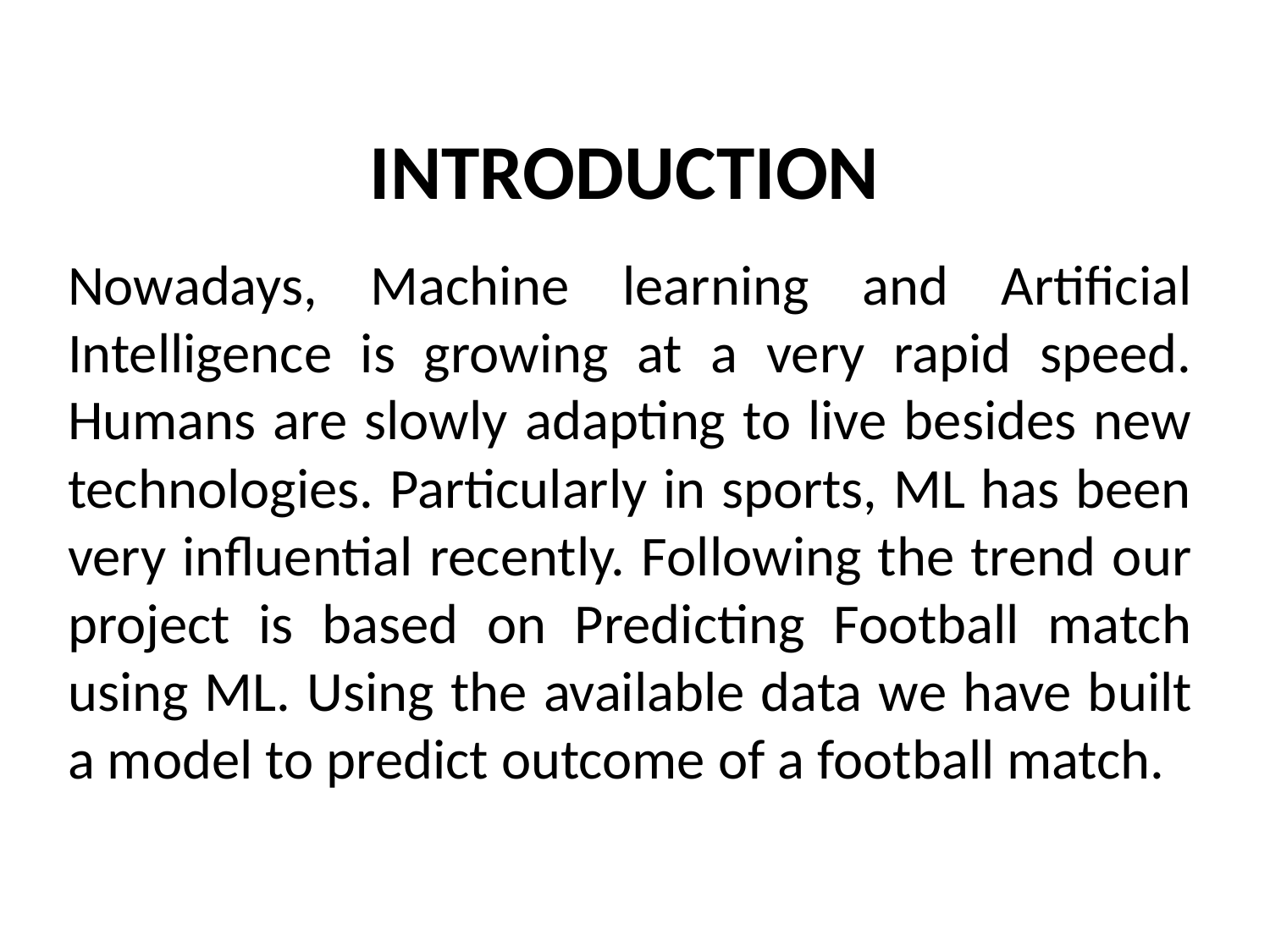

# INTRODUCTION
Nowadays, Machine learning and Artificial Intelligence is growing at a very rapid speed. Humans are slowly adapting to live besides new technologies. Particularly in sports, ML has been very influential recently. Following the trend our project is based on Predicting Football match using ML. Using the available data we have built a model to predict outcome of a football match.